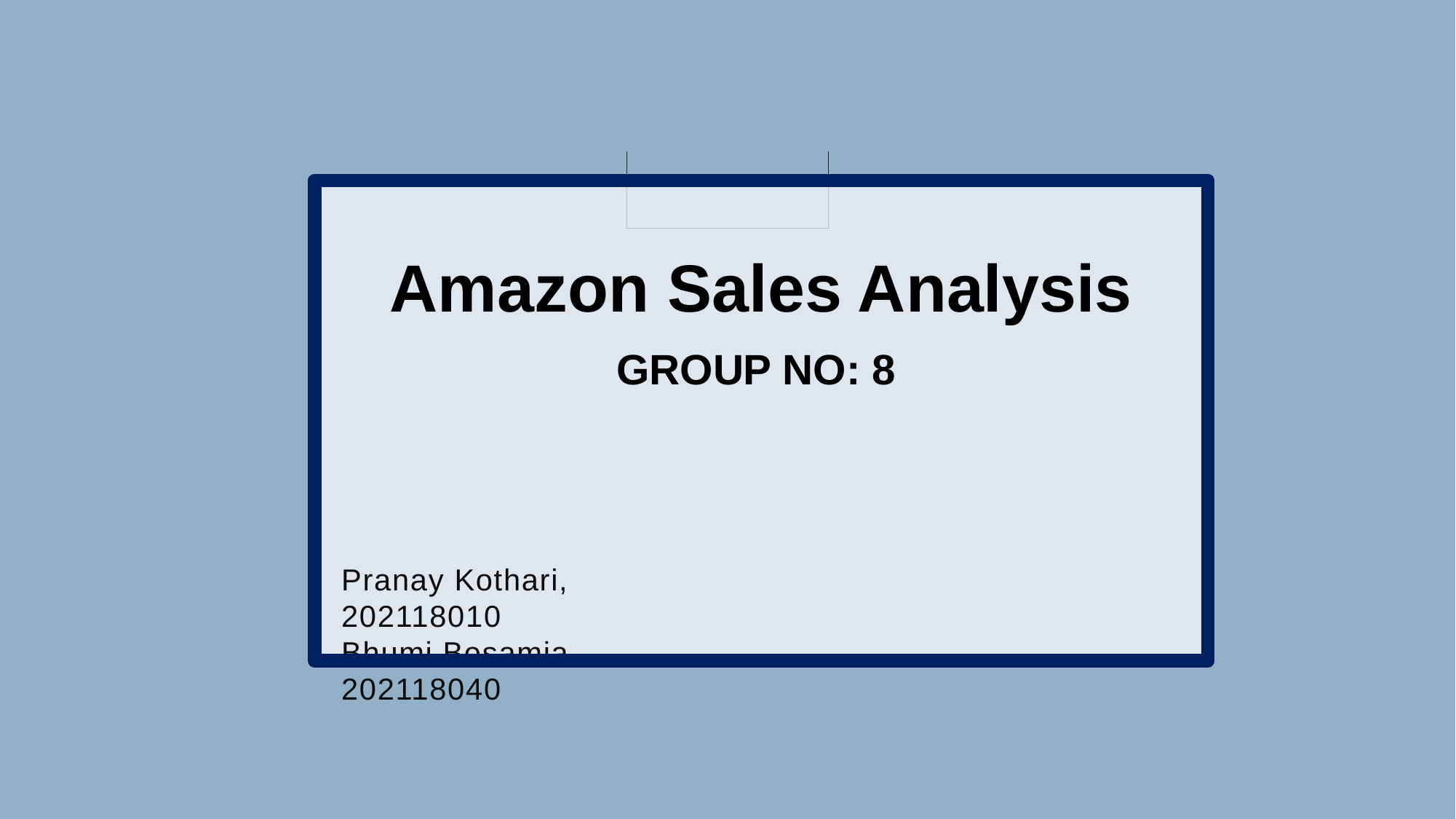

Amazon Sales Analysis
GROUP NO: 8
Pranay Kothari, 202118010
Bhumi Bosamia, 202118040